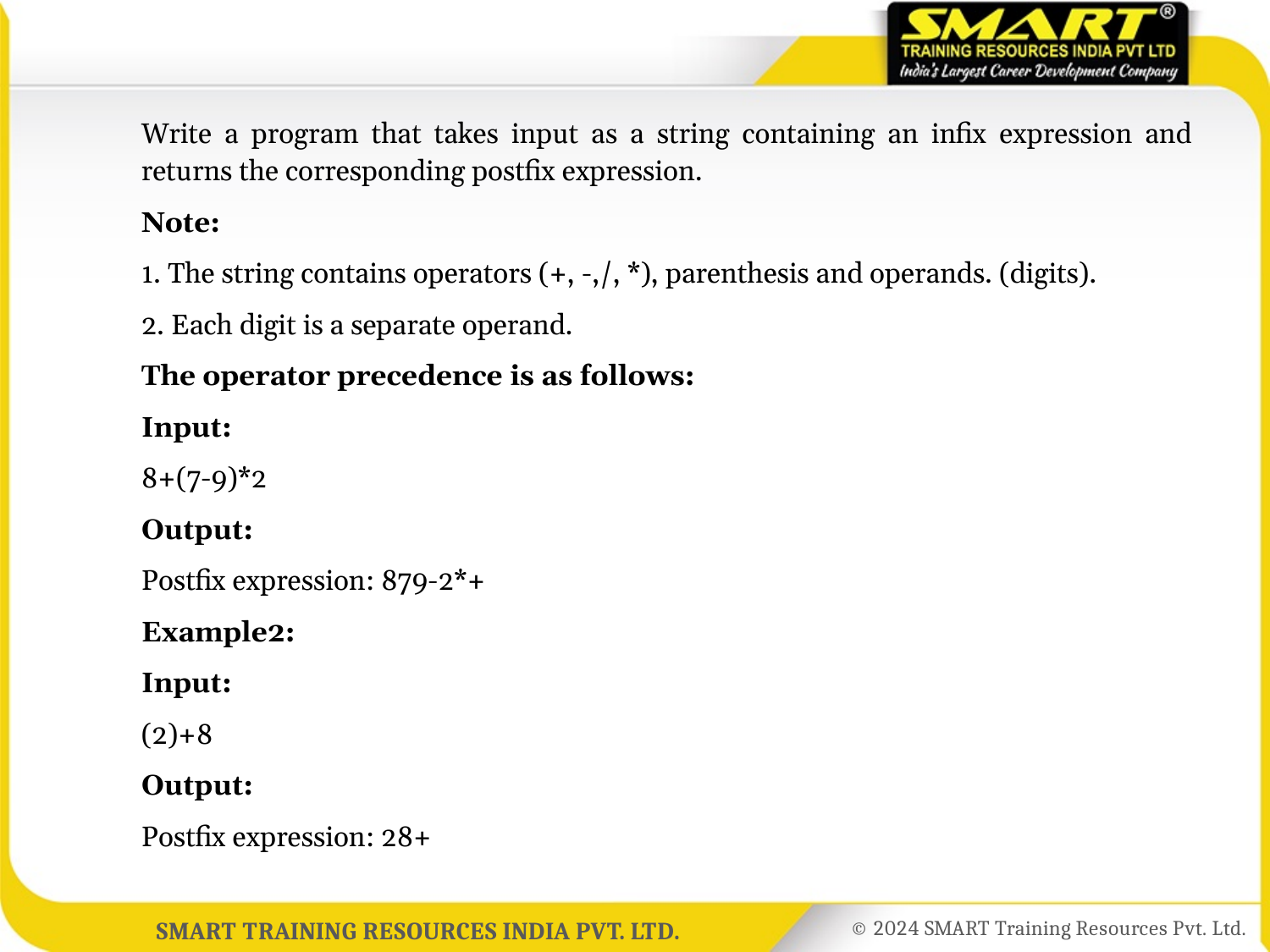

Write a program that takes input as a string containing an infix expression and returns the corresponding postfix expression.
	Note:
	1. The string contains operators (+, -,/, *), parenthesis and operands. (digits).
	2. Each digit is a separate operand.
	The operator precedence is as follows:
	Input:
	8+(7-9)*2
	Output:
	Postfix expression: 879-2*+
	Example2:
	Input:
	(2)+8
	Output:
	Postfix expression: 28+